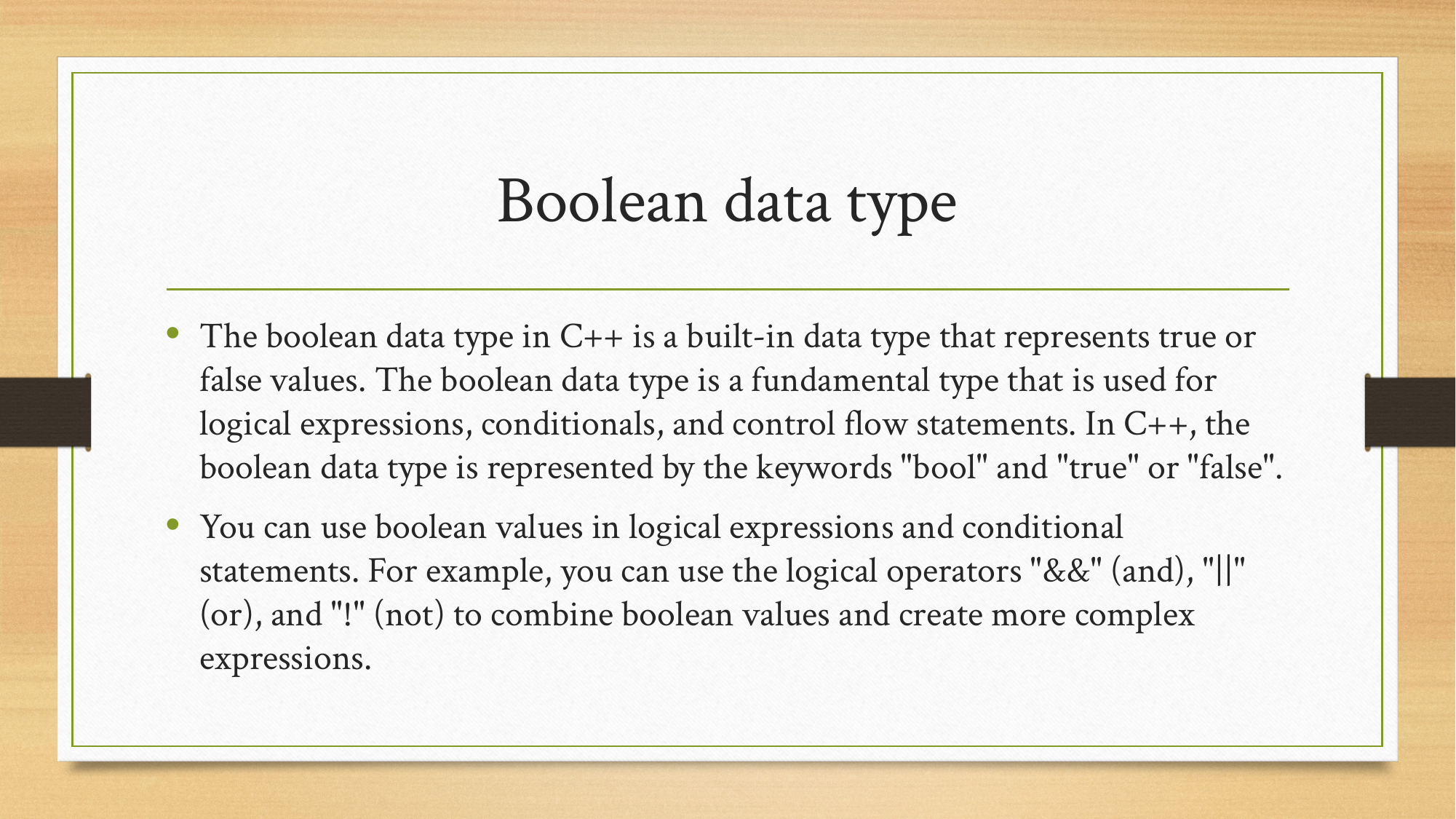

# Boolean data type
The boolean data type in C++ is a built-in data type that represents true or false values. The boolean data type is a fundamental type that is used for logical expressions, conditionals, and control flow statements. In C++, the boolean data type is represented by the keywords "bool" and "true" or "false".
You can use boolean values in logical expressions and conditional statements. For example, you can use the logical operators "&&" (and), "||" (or), and "!" (not) to combine boolean values and create more complex expressions.